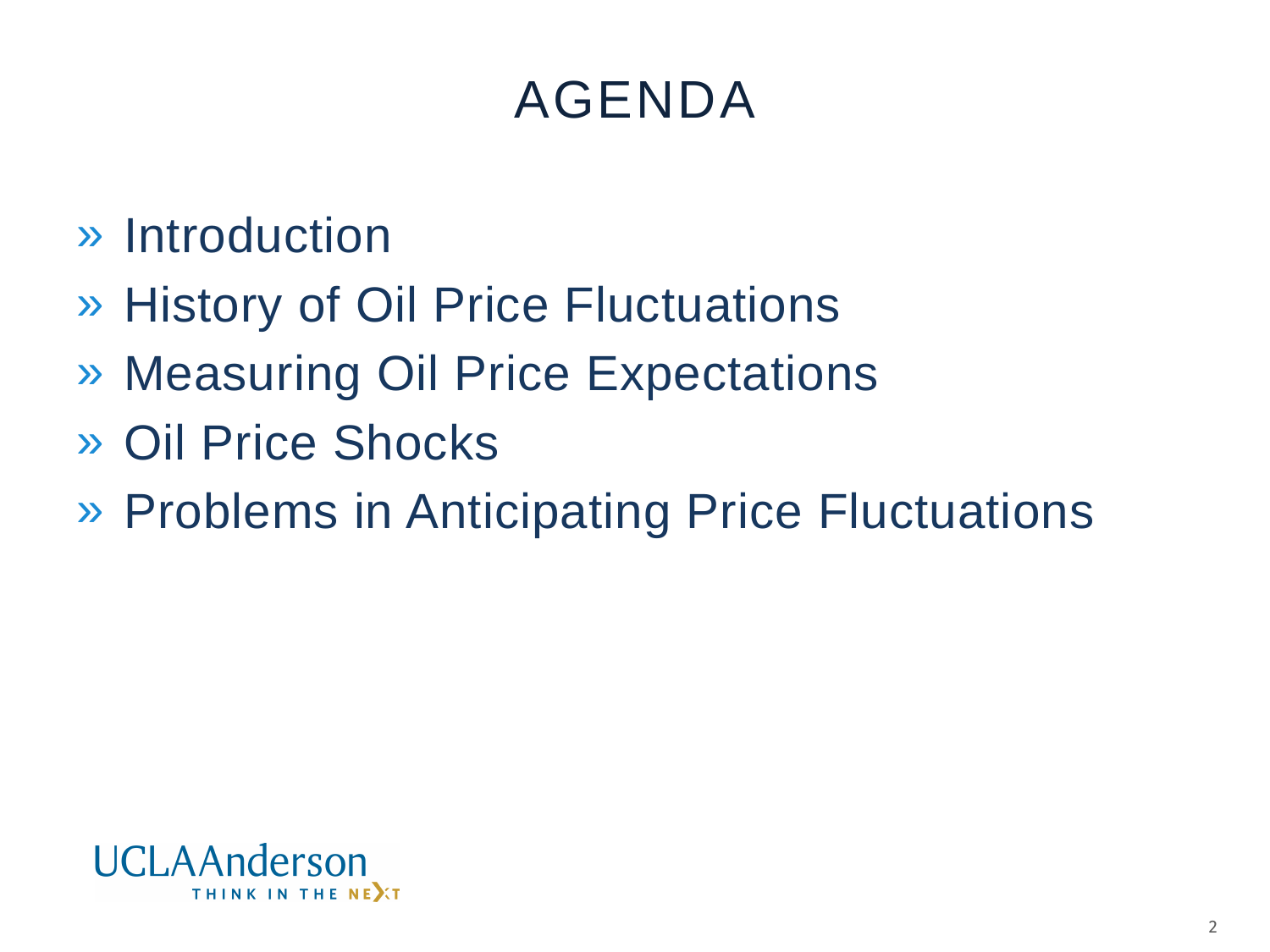

# Agenda
Introduction
History of Oil Price Fluctuations
Measuring Oil Price Expectations
Oil Price Shocks
Problems in Anticipating Price Fluctuations
2